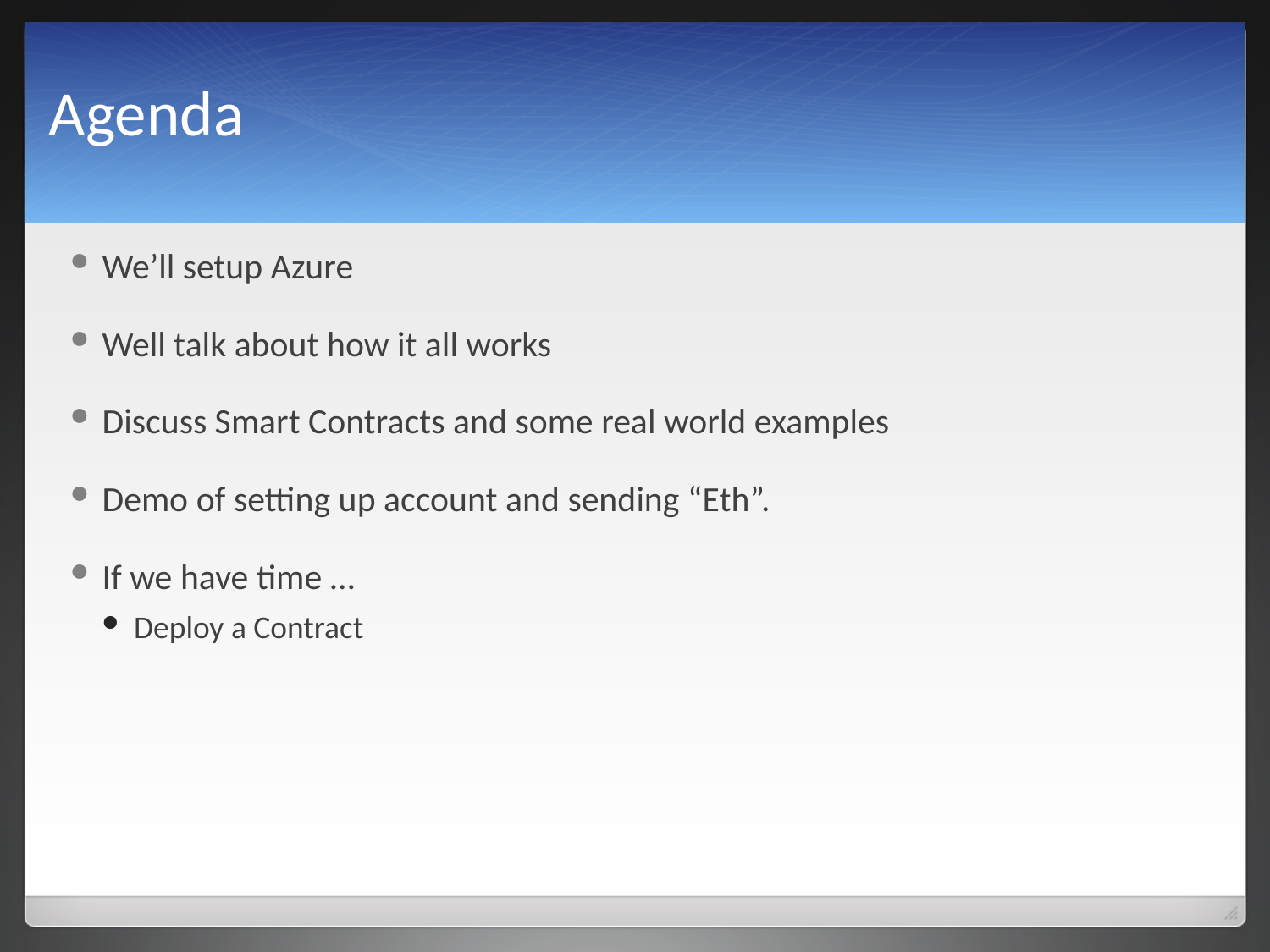

# Agenda
We’ll setup Azure
Well talk about how it all works
Discuss Smart Contracts and some real world examples
Demo of setting up account and sending “Eth”.
If we have time …
Deploy a Contract